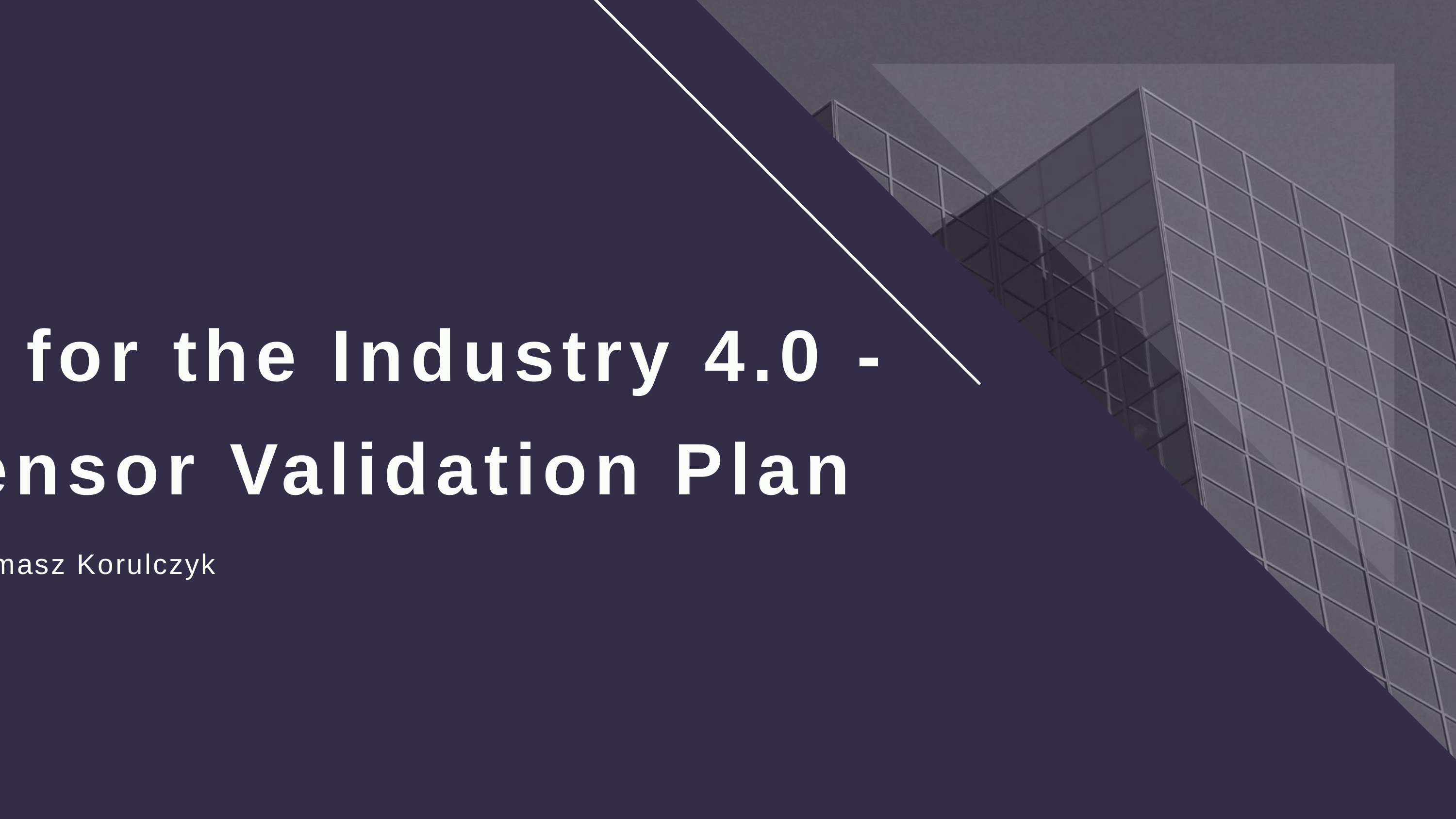

AI for the Industry 4.0 - Sensor Validation Plan
Tomasz Korulczyk